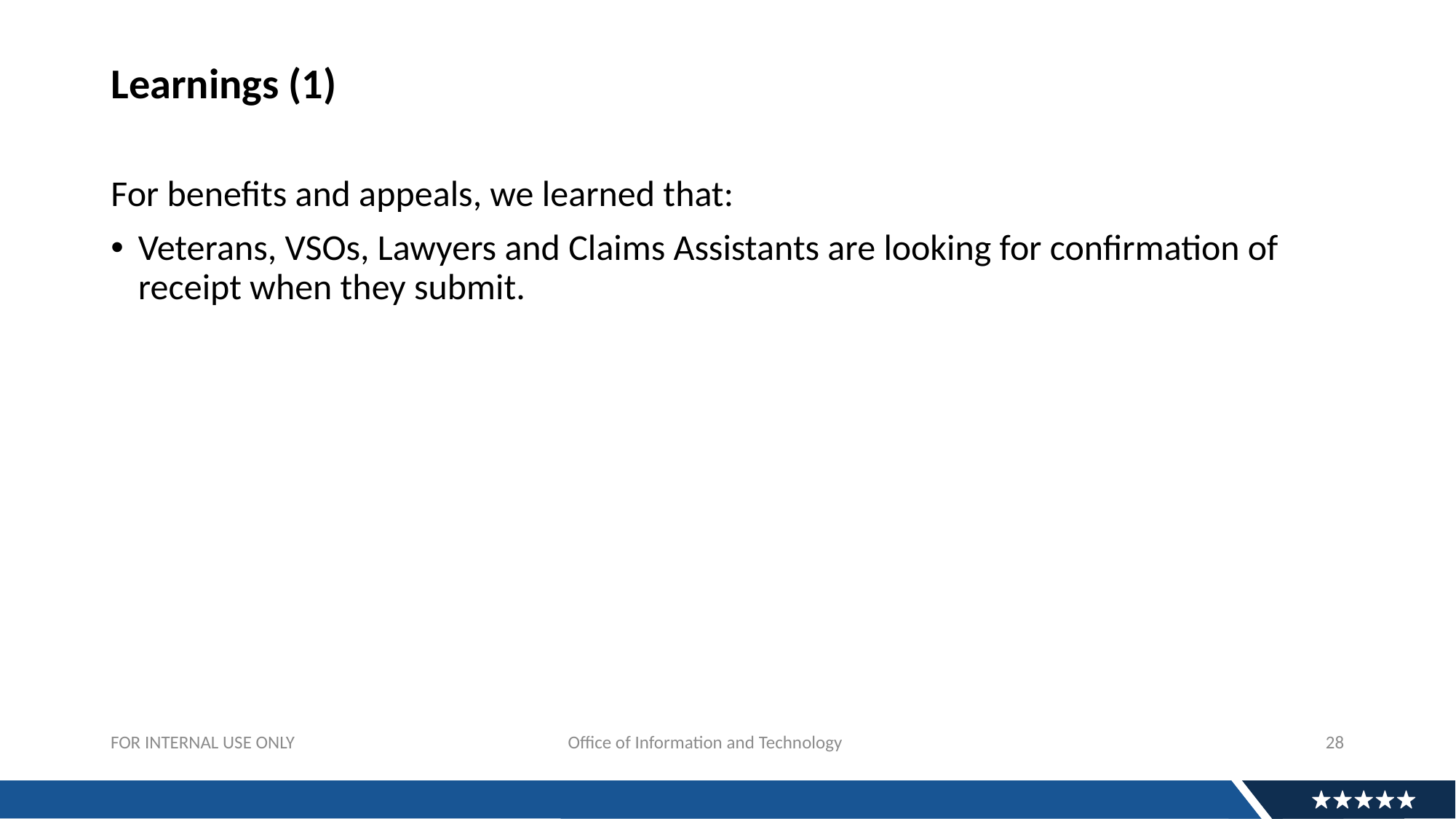

# Learnings (1)
For benefits and appeals, we learned that:
Veterans, VSOs, Lawyers and Claims Assistants are looking for confirmation of receipt when they submit.
28
FOR INTERNAL USE ONLY			     Office of Information and Technology